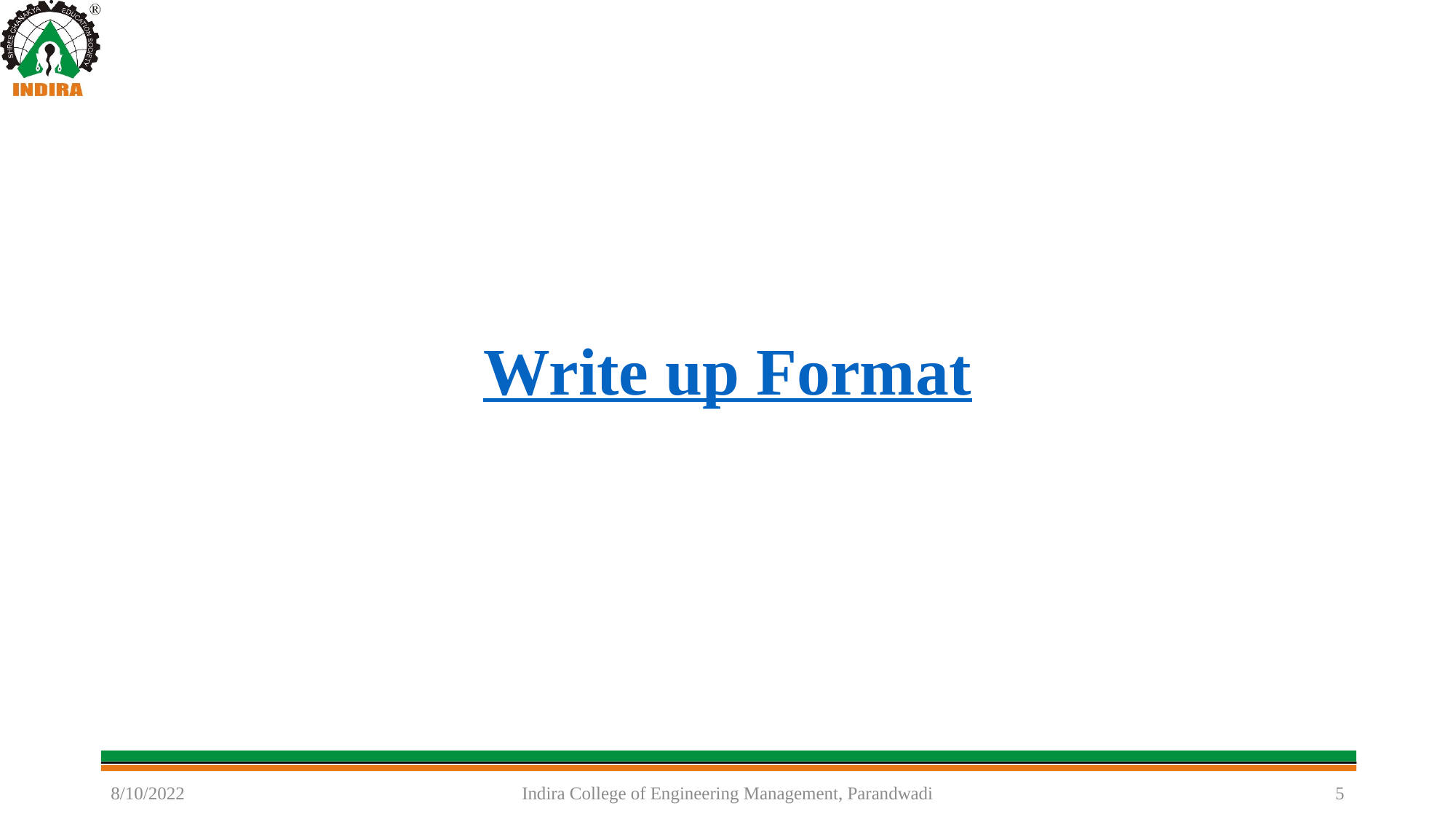

# Write up Format
8/10/2022
Indira College of Engineering Management, Parandwadi
5